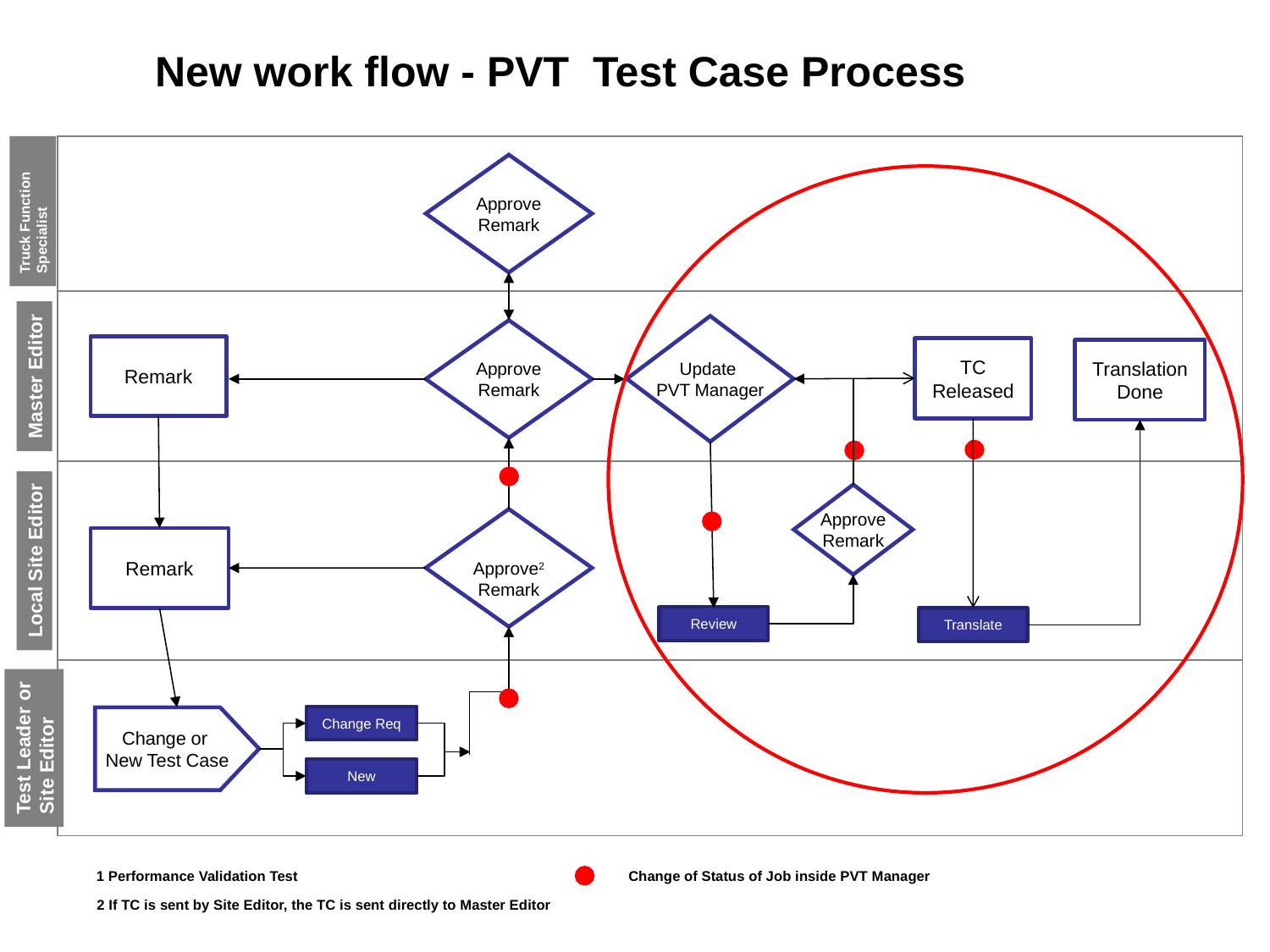

New work flow - PVT  Test Case Process

Approve
Remark

Truck Function Specialist

Update
PVT Manager
Approve
Remark
Remark
TC Released
Translation Done
Master Editor
2

Approve
Remark

Approve2
Remark

Remark
Local Site Editor
Review
Translate

Change Req
Change or
New Test Case
Test Leader or
Site Editor
New
1 Performance Validation Test
Change of Status of Job inside PVT Manager

2 If TC is sent by Site Editor, the TC is sent directly to Master Editor